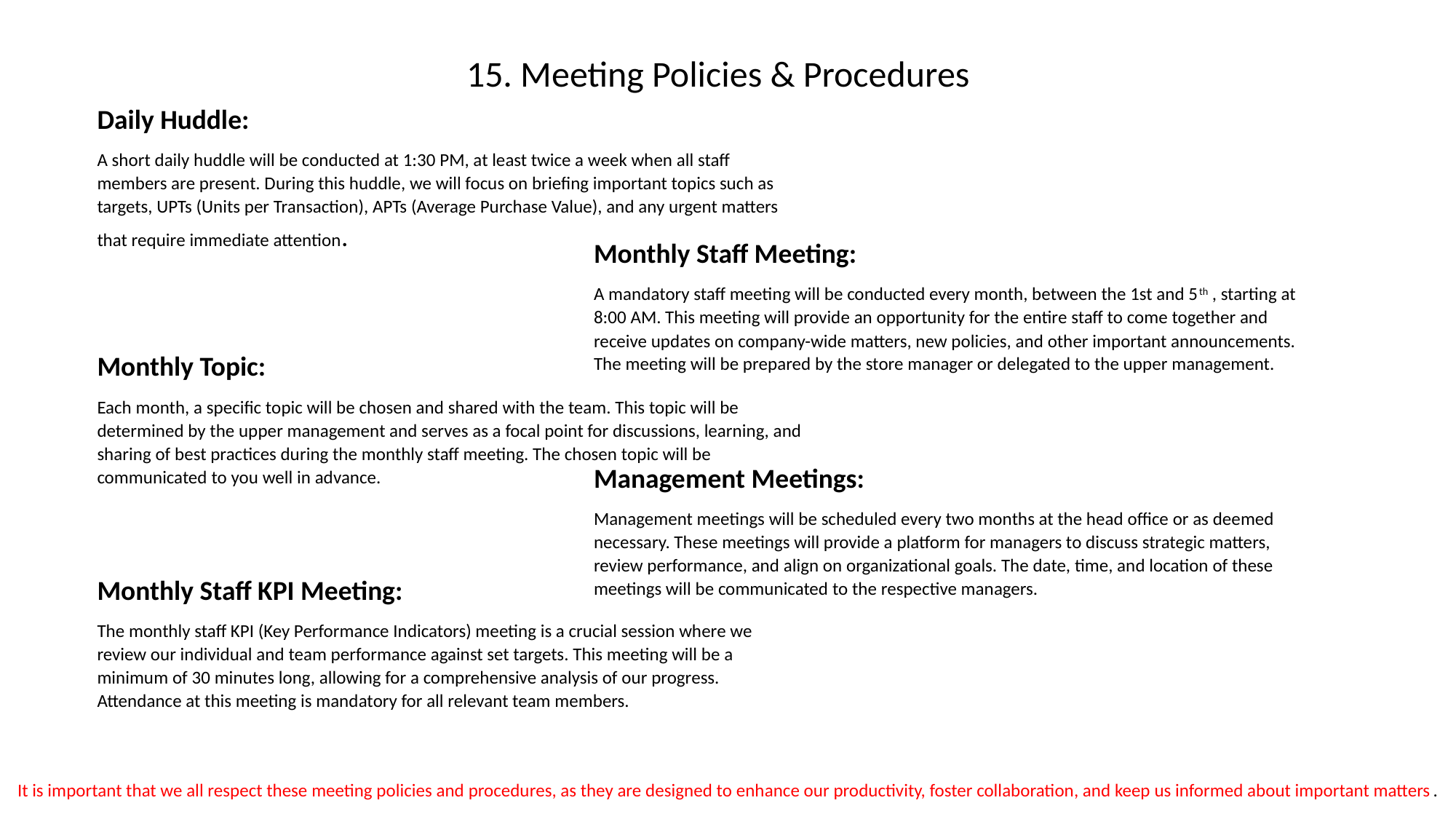

# 15. Meeting Policies & Procedures
Daily Huddle:
A short daily huddle will be conducted at 1:30 PM, at least twice a week when all staff members are present. During this huddle, we will focus on briefing important topics such as targets, UPTs (Units per Transaction), APTs (Average Purchase Value), and any urgent matters that require immediate attention.
Monthly Staff Meeting:
A mandatory staff meeting will be conducted every month, between the 1st and 5th , starting at 8:00 AM. This meeting will provide an opportunity for the entire staff to come together and receive updates on company-wide matters, new policies, and other important announcements. The meeting will be prepared by the store manager or delegated to the upper management.

Monthly Topic:
Each month, a specific topic will be chosen and shared with the team. This topic will be determined by the upper management and serves as a focal point for discussions, learning, and sharing of best practices during the monthly staff meeting. The chosen topic will be communicated to you well in advance.
Management Meetings:
Management meetings will be scheduled every two months at the head office or as deemed necessary. These meetings will provide a platform for managers to discuss strategic matters, review performance, and align on organizational goals. The date, time, and location of these meetings will be communicated to the respective managers.
Monthly Staff KPI Meeting:
The monthly staff KPI (Key Performance Indicators) meeting is a crucial session where we review our individual and team performance against set targets. This meeting will be a minimum of 30 minutes long, allowing for a comprehensive analysis of our progress. Attendance at this meeting is mandatory for all relevant team members.
It is important that we all respect these meeting policies and procedures, as they are designed to enhance our productivity, foster collaboration, and keep us informed about important matters.